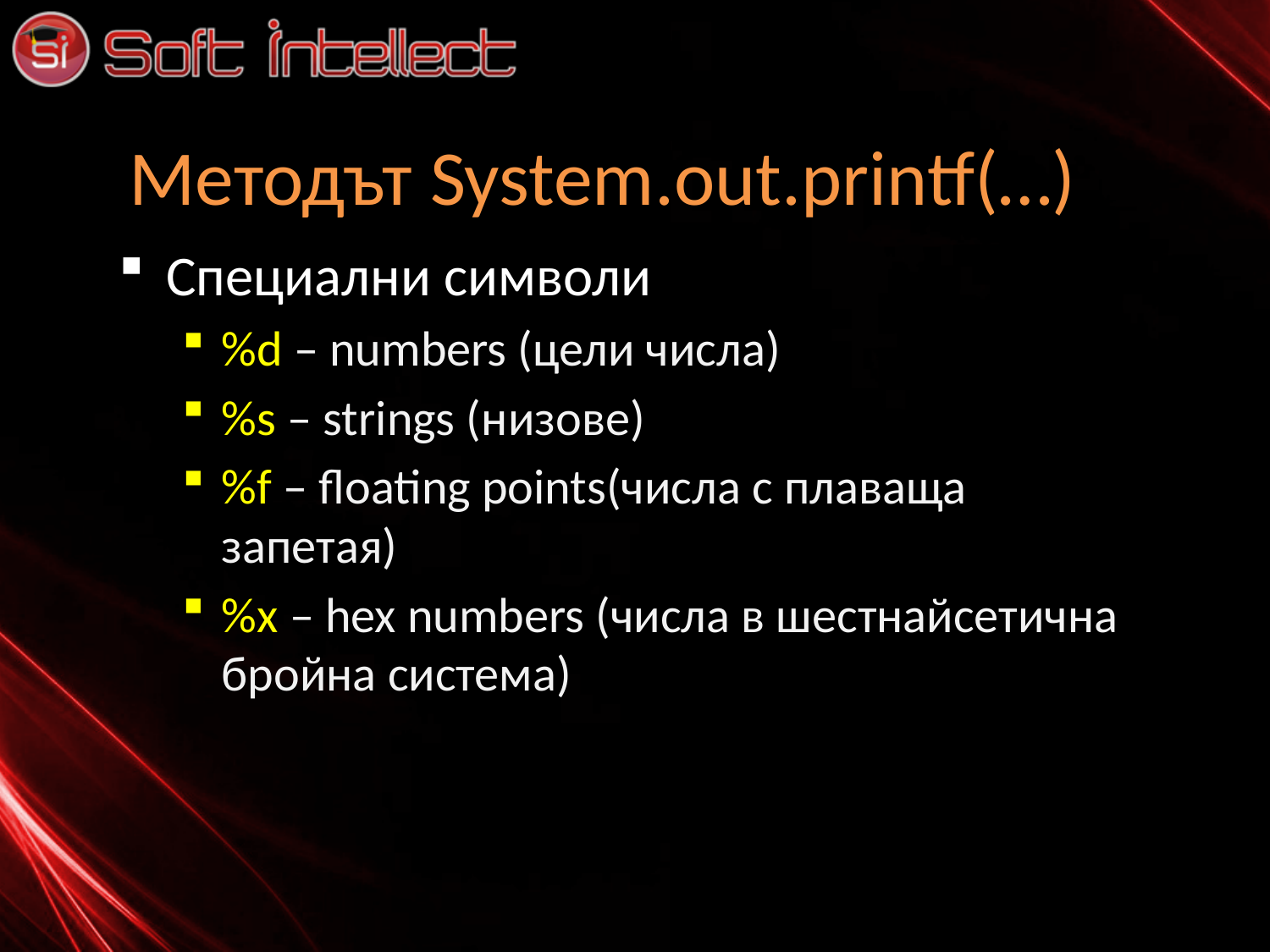

# Методът System.out.printf(…)
Специални символи
%d – numbers (цели числа)
%s – strings (низoвe)
%f – floating points(числа с плаваща запетая)
%x – hex numbers (числа в шестнайсетична бройна система)